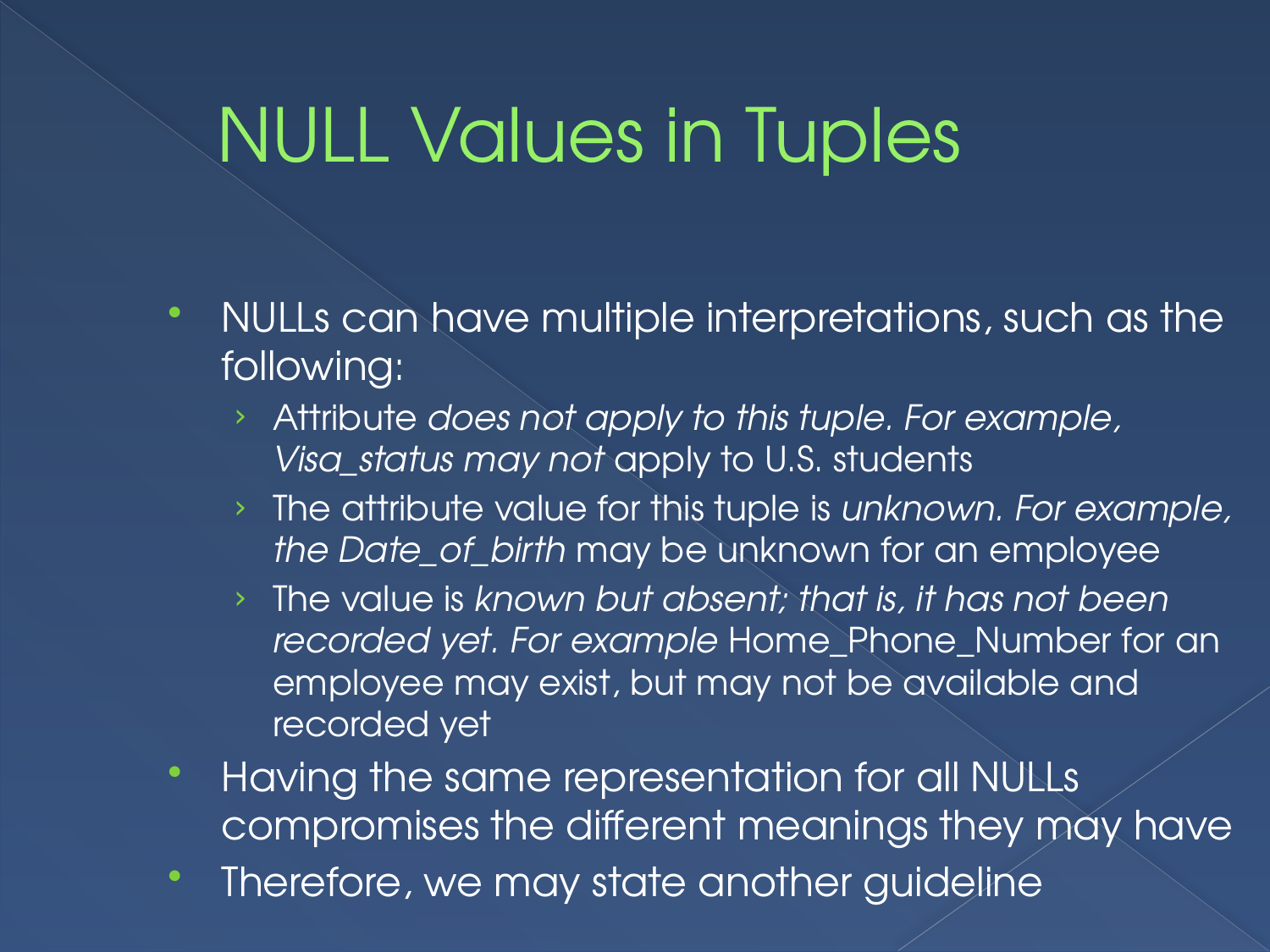

NULL Values in Tuples
NULLs can have multiple interpretations, such as the following:
Attribute does not apply to this tuple. For example, Visa_status may not apply to U.S. students
The attribute value for this tuple is unknown. For example, the Date_of_birth may be unknown for an employee
The value is known but absent; that is, it has not been recorded yet. For example Home_Phone_Number for an employee may exist, but may not be available and recorded yet
Having the same representation for all NULLs compromises the different meanings they may have
Therefore, we may state another guideline